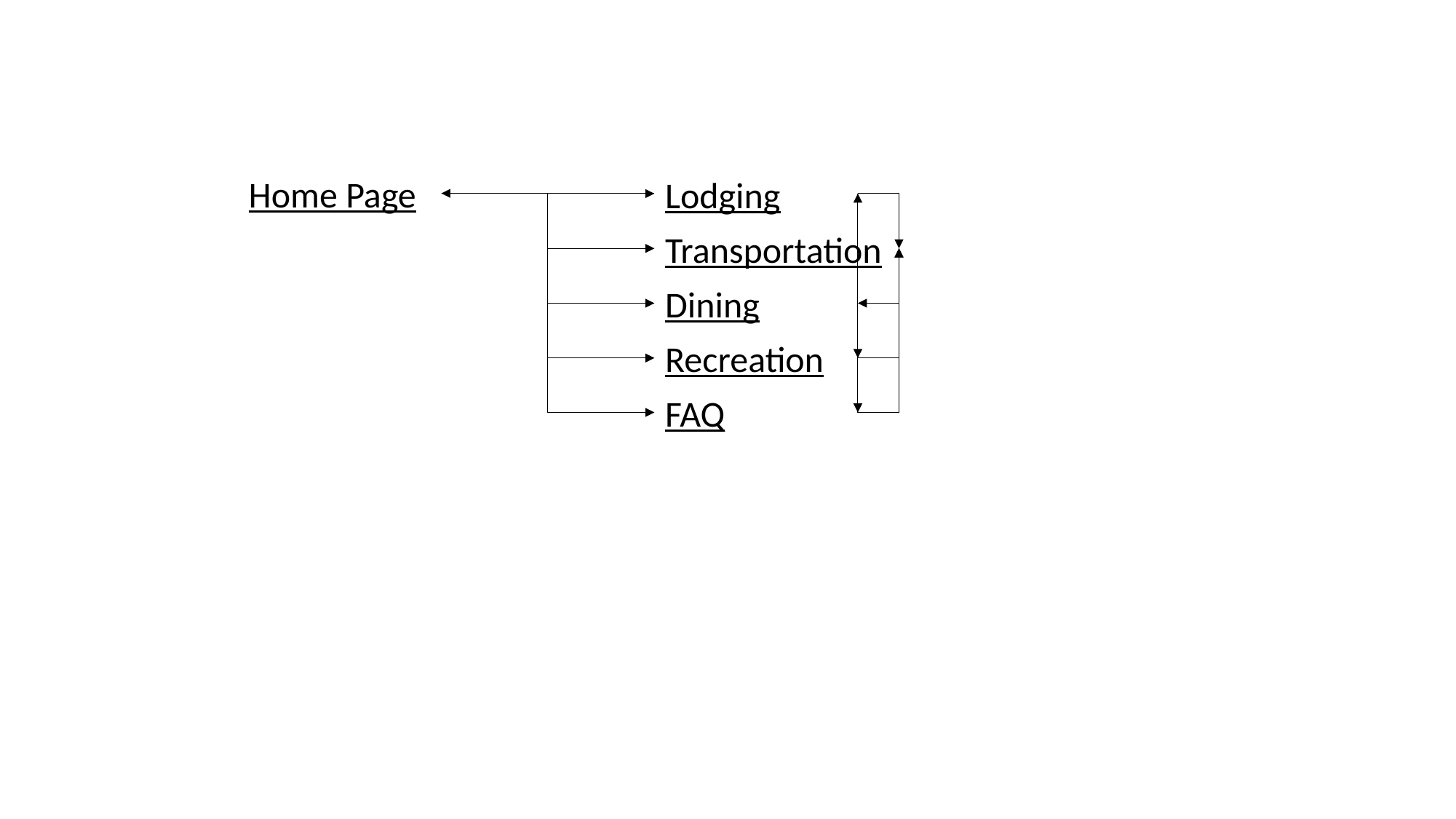

Home Page
Lodging
Transportation
Dining
Recreation
FAQ